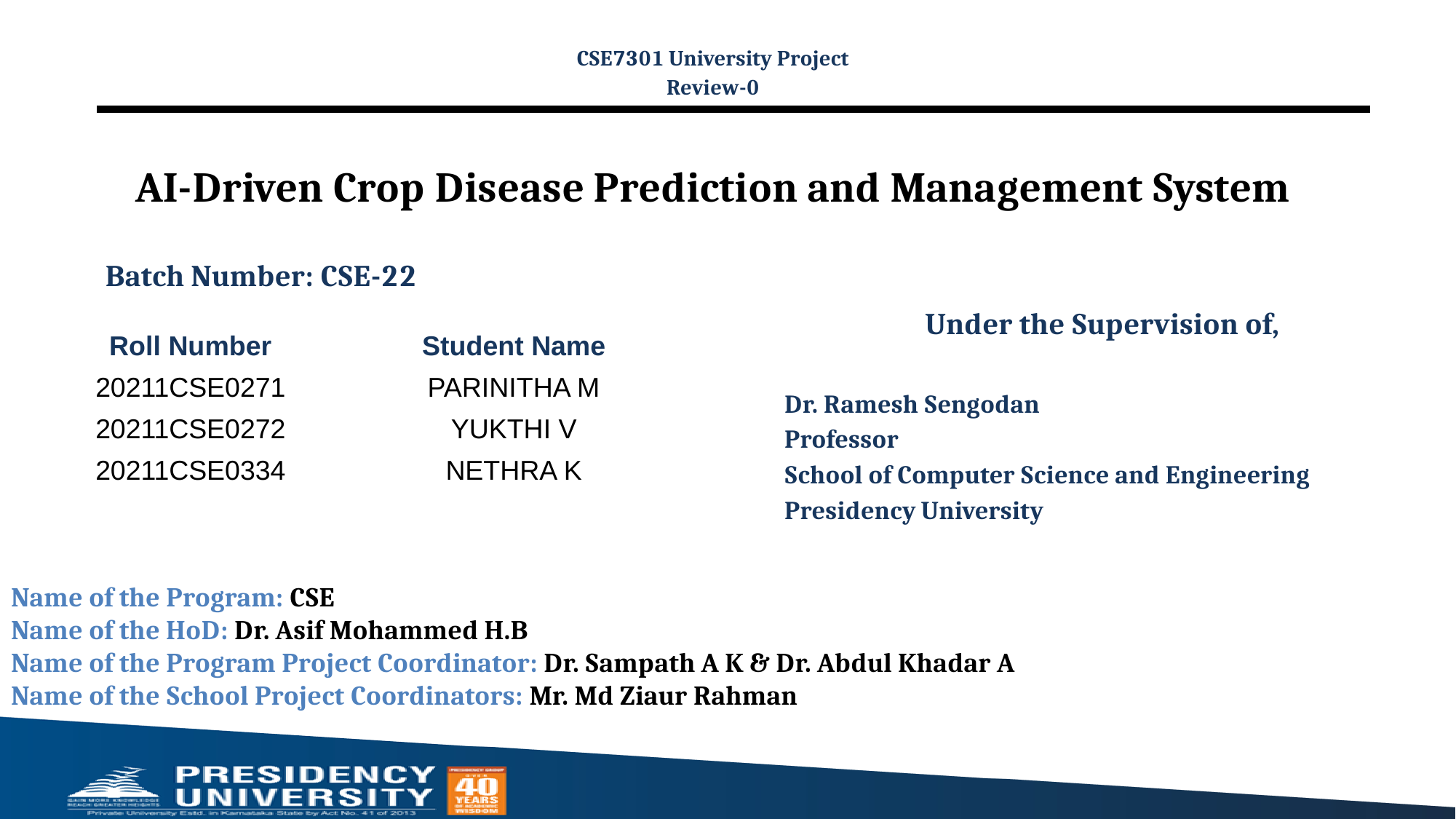

CSE7301 University Project
Review-0
# AI-Driven Crop Disease Prediction and Management System
Batch Number: CSE-22

Under the Supervision of,

Dr. Ramesh Sengodan
Professor
School of Computer Science and Engineering
Presidency University

| Roll Number | Student Name |
| --- | --- |
| 20211CSE0271 | PARINITHA M |
| 20211CSE0272 | YUKTHI V |
| 20211CSE0334 | NETHRA K |
|  |  |

Name of the Program: CSE
Name of the HoD: Dr. Asif Mohammed H.B
Name of the Program Project Coordinator: Dr. Sampath A K & Dr. Abdul Khadar A
Name of the School Project Coordinators: Mr. Md Ziaur Rahman